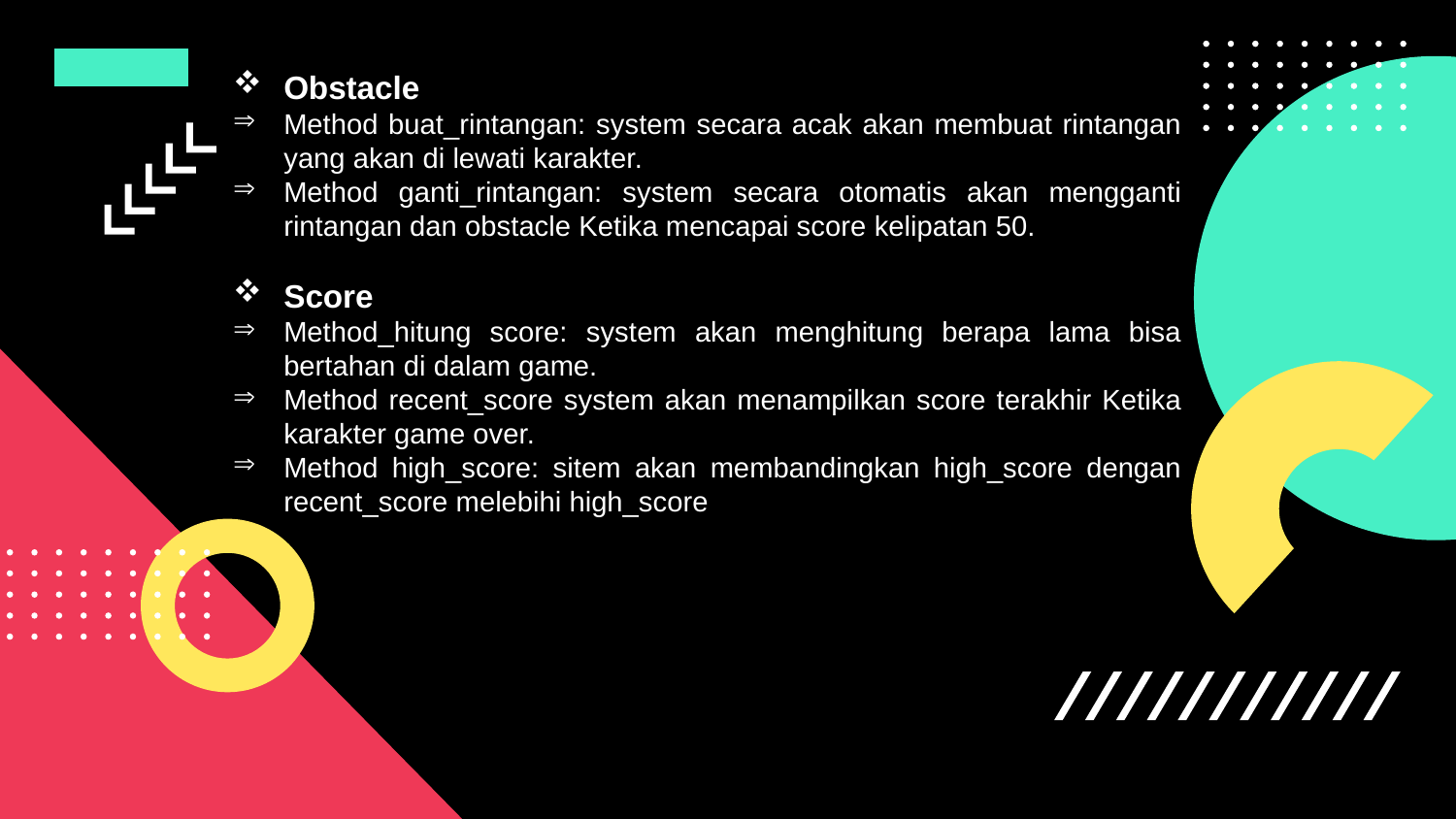

Obstacle
Method buat_rintangan: system secara acak akan membuat rintangan yang akan di lewati karakter.
Method ganti_rintangan: system secara otomatis akan mengganti rintangan dan obstacle Ketika mencapai score kelipatan 50.

Score
Method_hitung score: system akan menghitung berapa lama bisa bertahan di dalam game.
Method recent_score system akan menampilkan score terakhir Ketika karakter game over.
Method high_score: sitem akan membandingkan high_score dengan recent_score melebihi high_score